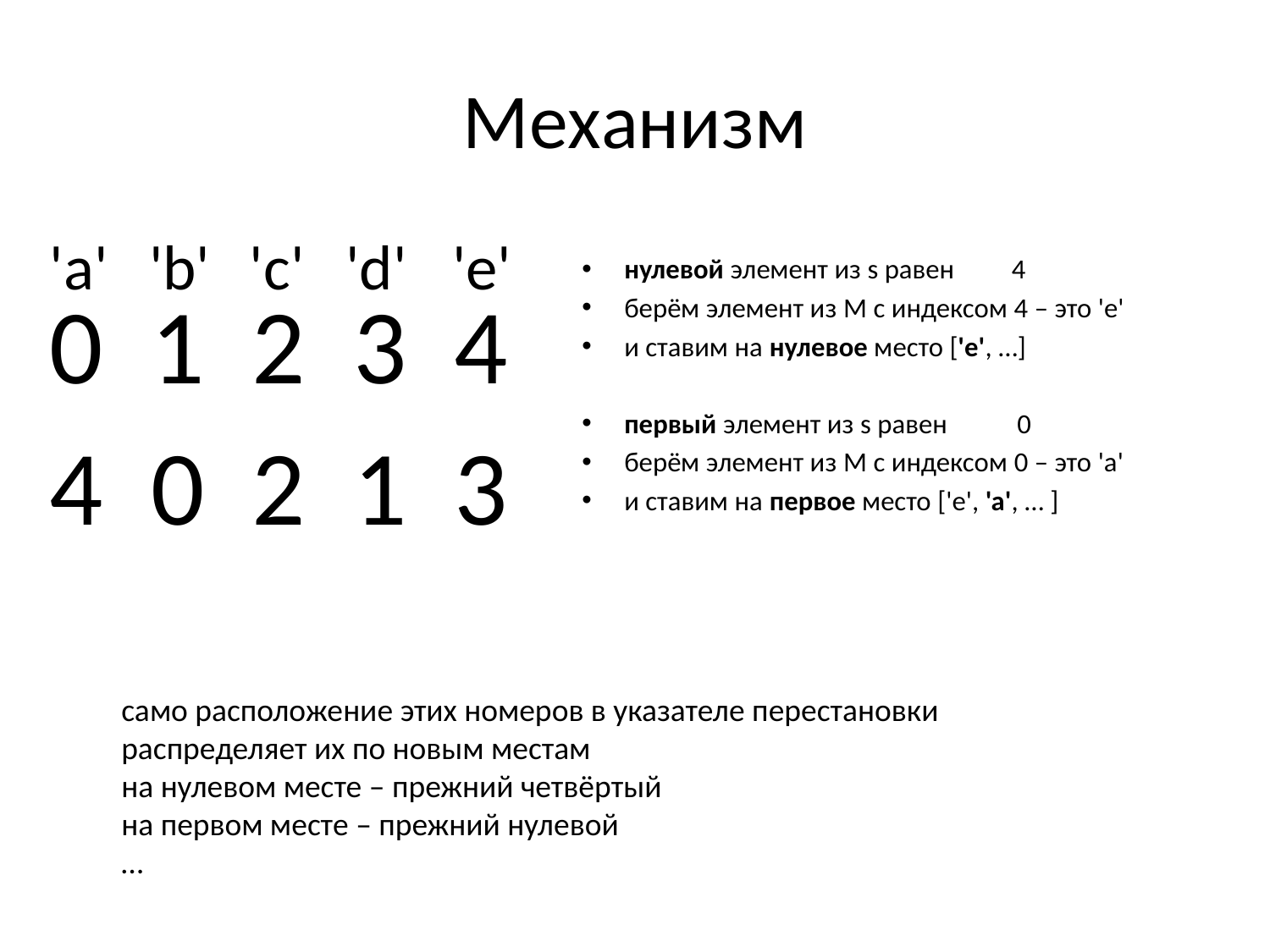

# Механизм
'a'
'b'
'c'
'd'
'e'
нулевой элемент из s равен         4
берём элемент из M с индексом 4 – это 'e'
и ставим на нулевое место ['e', …]

первый элемент из s равен           0
берём элемент из M с индексом 0 – это 'a'
и ставим на первое место ['e', 'a', … ]

0  1  2  3  4
4  0  2  1  3
само расположение этих номеров в указателе перестановки
распределяет их по новым местам
на нулевом месте – прежний четвёртый
на первом месте – прежний нулевой
…